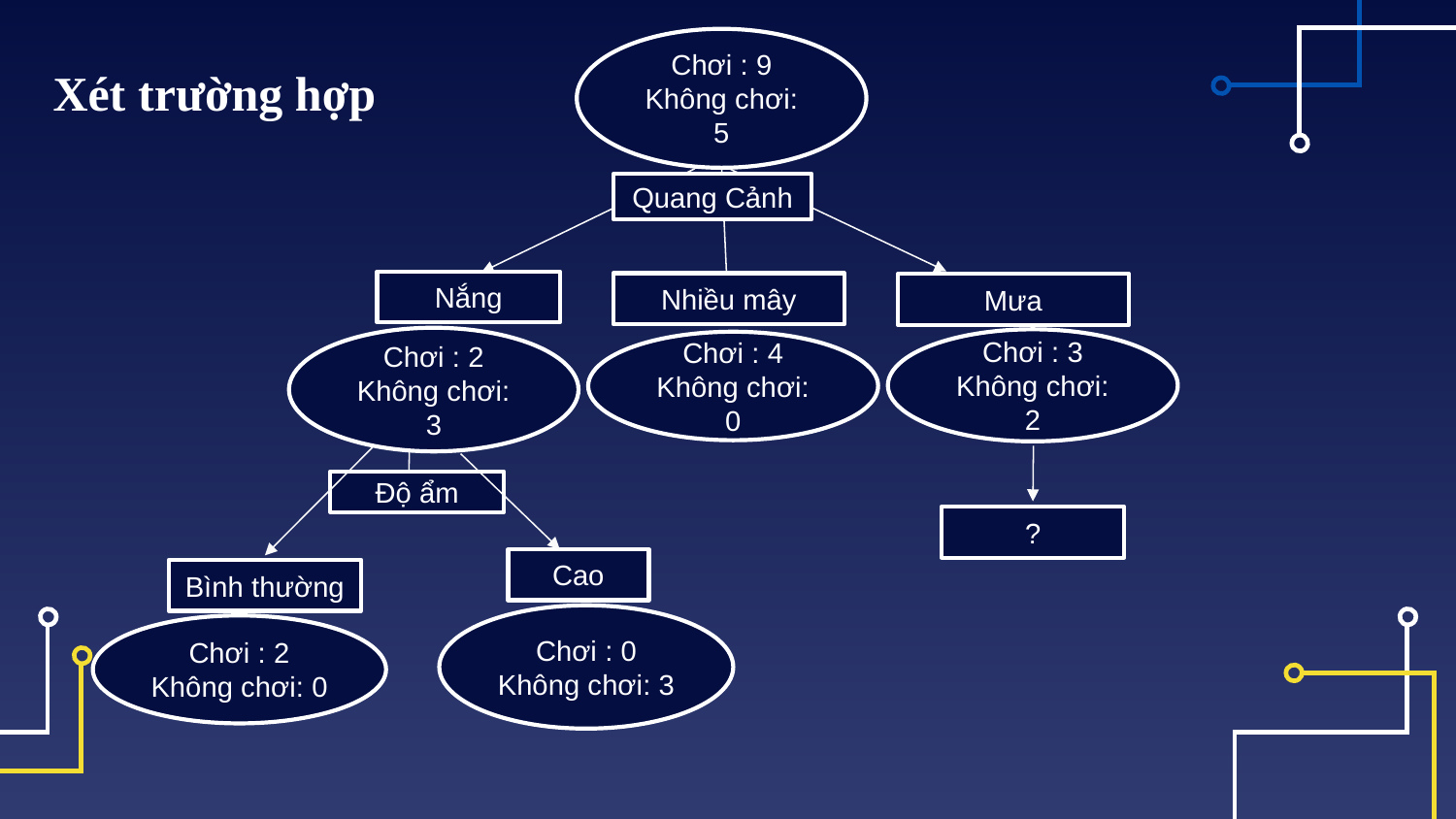

Chơi : 9
Không chơi: 5
Xét trường hợp
Quang Cảnh
Nắng
Nhiều mây
Mưa
Chơi : 2
Không chơi: 3
Chơi : 3
Không chơi: 2
Chơi : 4
Không chơi: 0
Độ ẩm
?
Cao
Bình thường
Chơi : 0
Không chơi: 3
Chơi : 2
Không chơi: 0
46